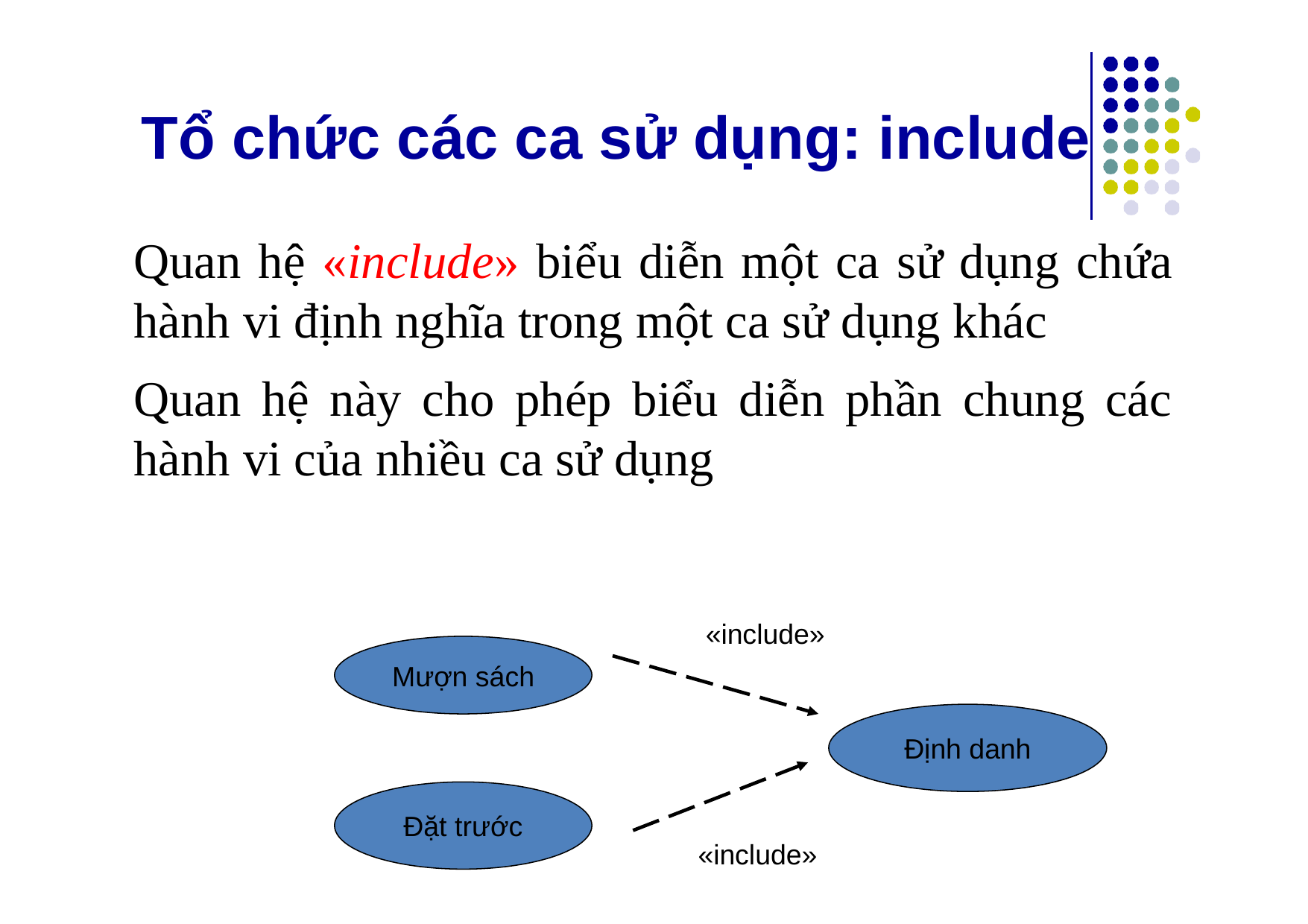

# Tổ chức các ca sử dụng: include
Quan hệ «include» biểu diễn một ca sử dụng chứa hành vi định nghĩa trong một ca sử dụng khác
Quan hệ này cho phép biểu diễn phần chung các hành vi của nhiều ca sử dụng
«include»
Mượn sách

Định danh

Đặt trước
«include»